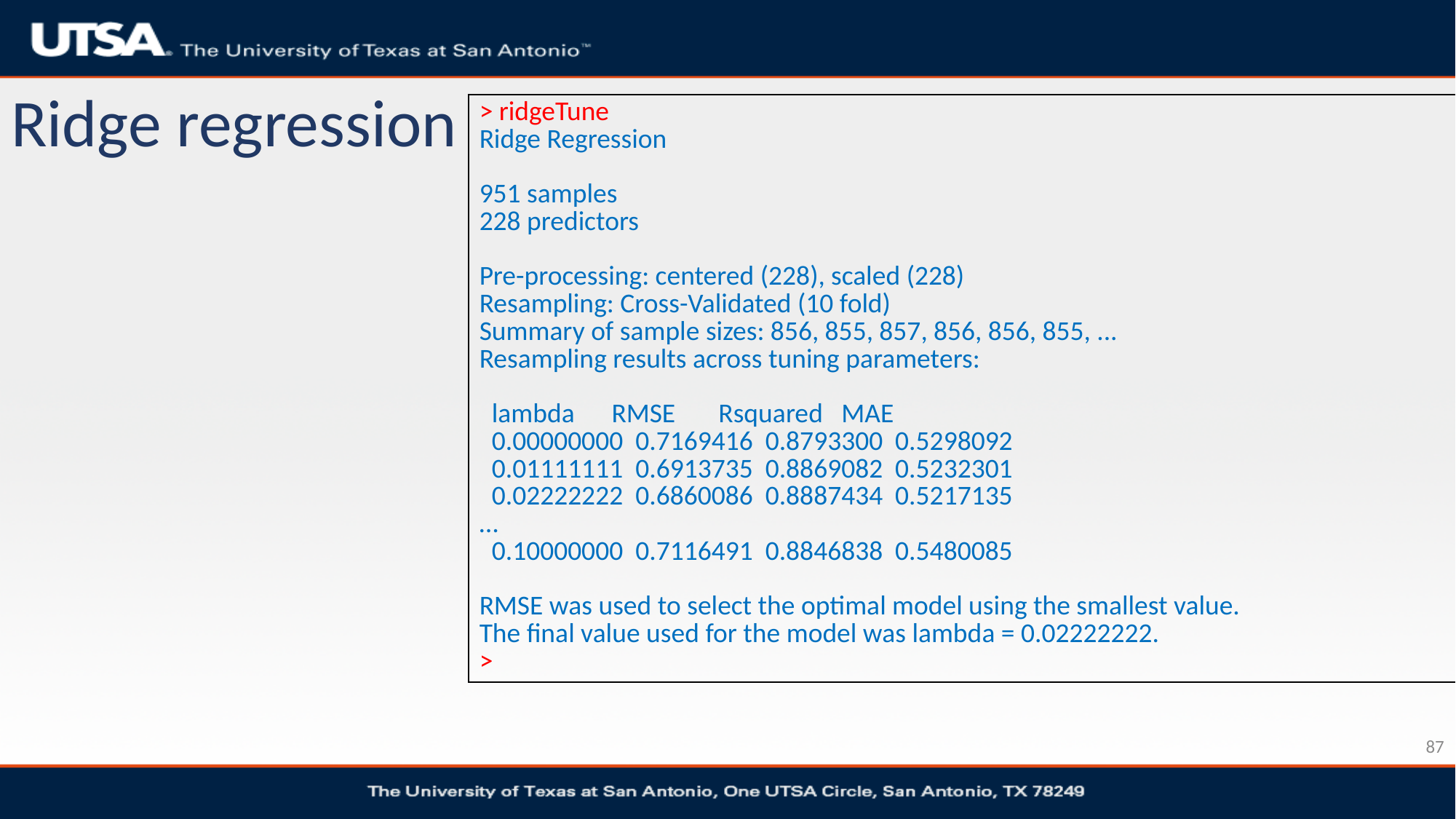

# Ridge regression
| > ridgeTune Ridge Regression 951 samples 228 predictors Pre-processing: centered (228), scaled (228) Resampling: Cross-Validated (10 fold) Summary of sample sizes: 856, 855, 857, 856, 856, 855, ... Resampling results across tuning parameters: lambda RMSE Rsquared MAE 0.00000000 0.7169416 0.8793300 0.5298092 0.01111111 0.6913735 0.8869082 0.5232301 0.02222222 0.6860086 0.8887434 0.5217135 … 0.10000000 0.7116491 0.8846838 0.5480085 RMSE was used to select the optimal model using the smallest value. The final value used for the model was lambda = 0.02222222. > |
| --- |

87